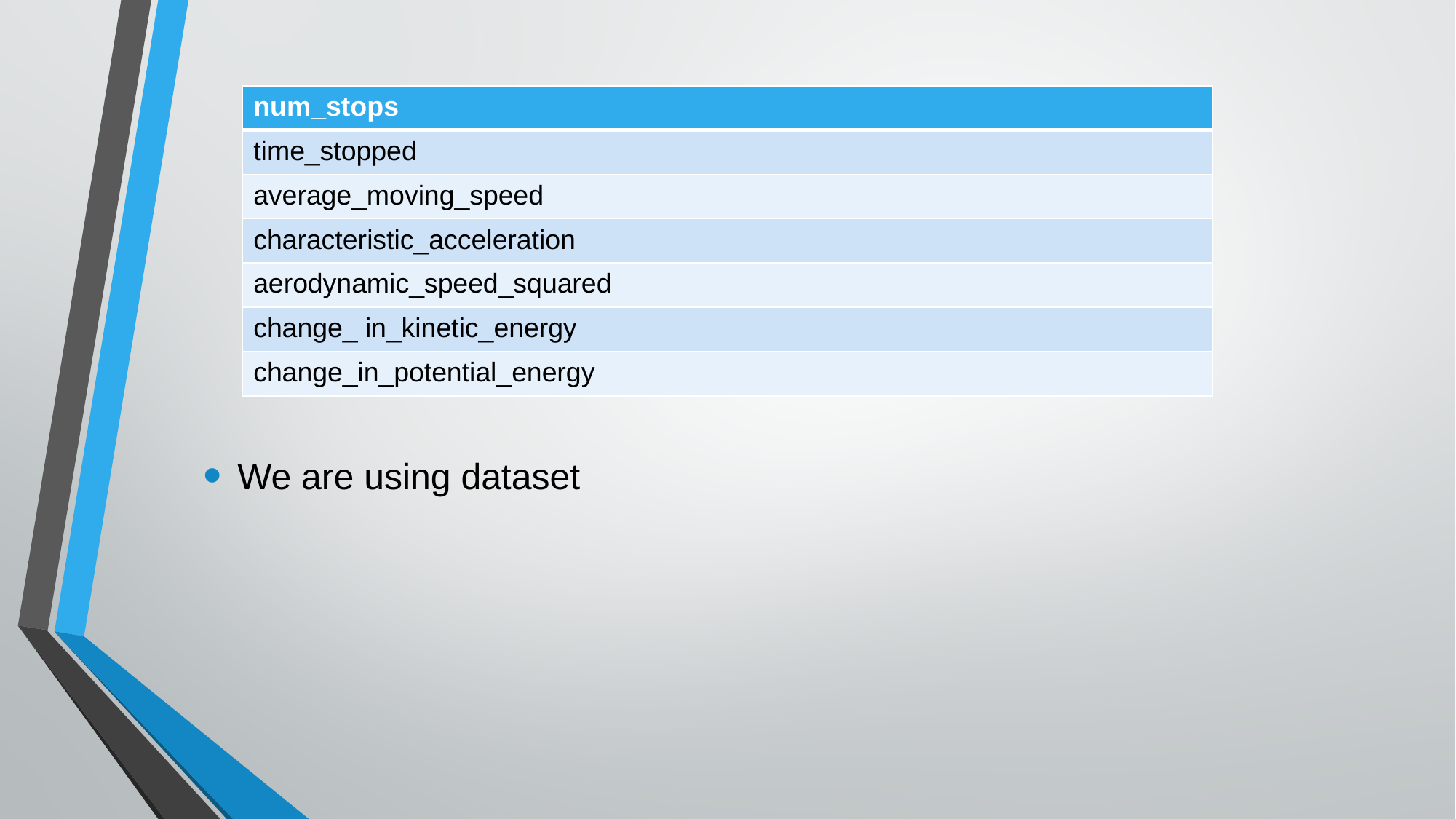

# Data Dictionary
| num\_stops |
| --- |
| time\_stopped |
| average\_moving\_speed |
| characteristic\_acceleration |
| aerodynamic\_speed\_squared |
| change\_ in\_kinetic\_energy |
| change\_in\_potential\_energy |
We are using dataset